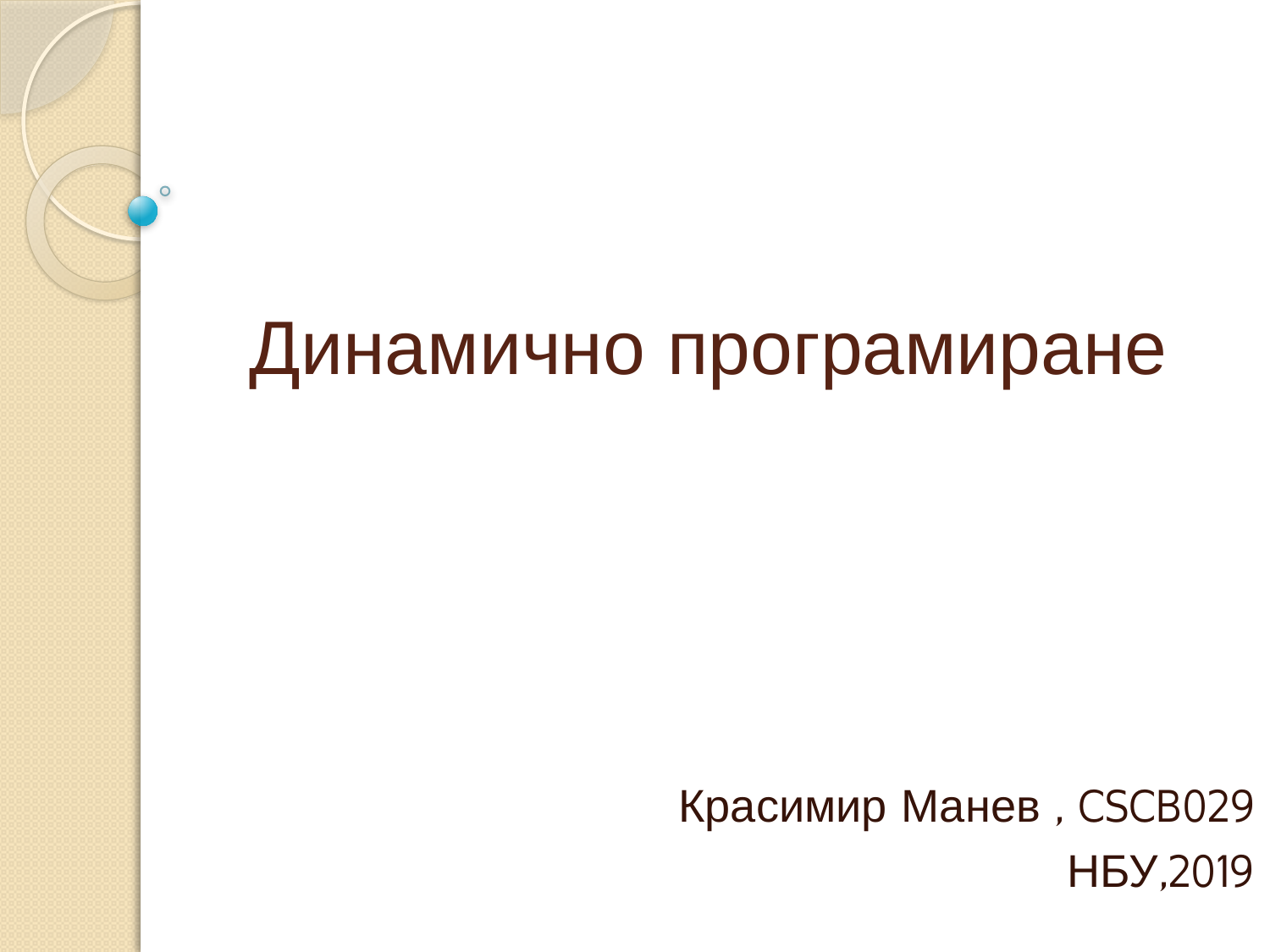

# Динамично програмиране
Красимир Манев , CSCB029
НБУ,2019